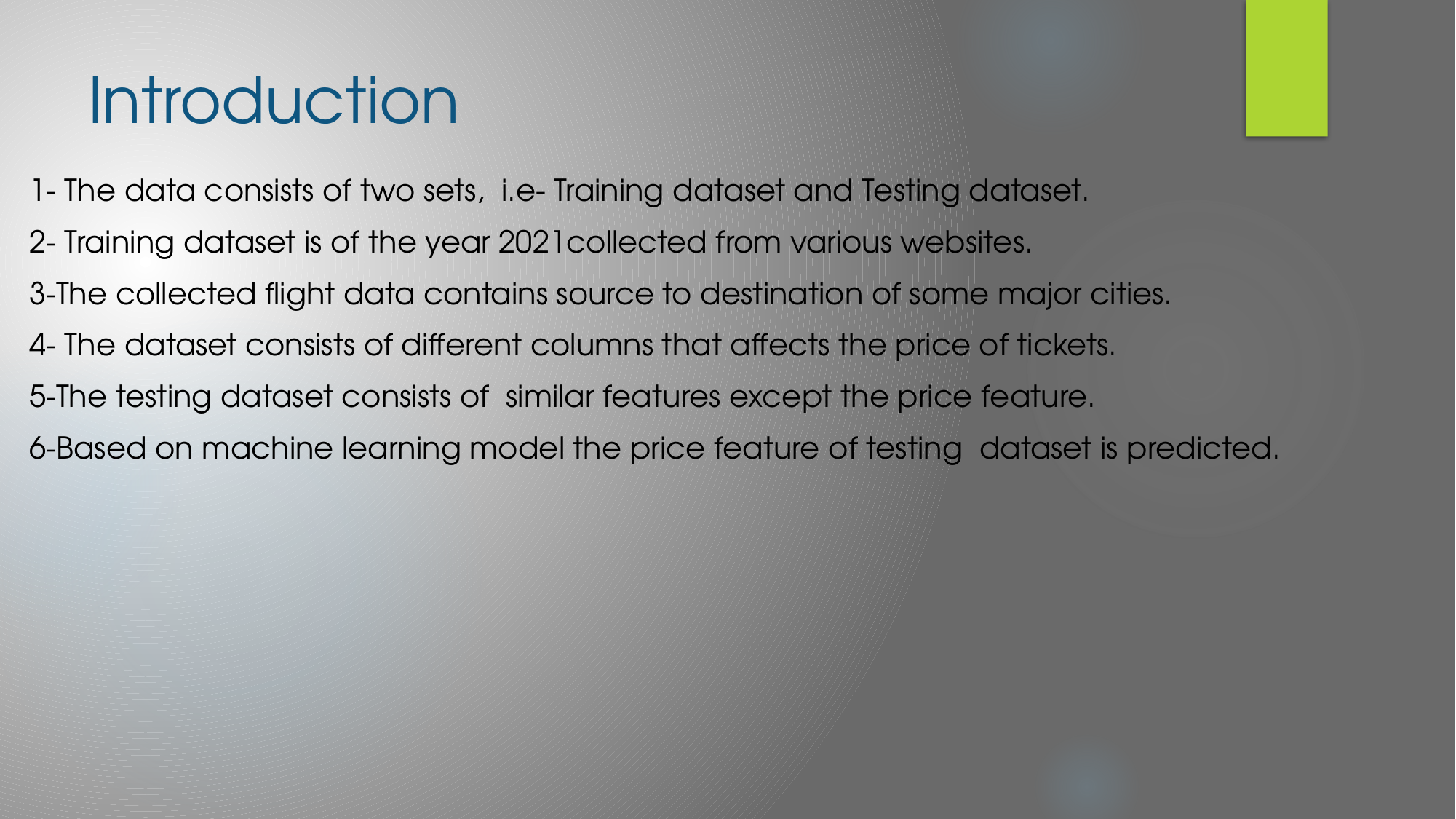

# Introduction
1- The data consists of two sets,  i.e- Training dataset and Testing dataset.
2- Training dataset is of the year 2021collected from various websites.
3-The collected flight data contains source to destination of some major cities.
4- The dataset consists of different columns that affects the price of tickets.
5-The testing dataset consists of  similar features except the price feature.
6-Based on machine learning model the price feature of testing  dataset is predicted.